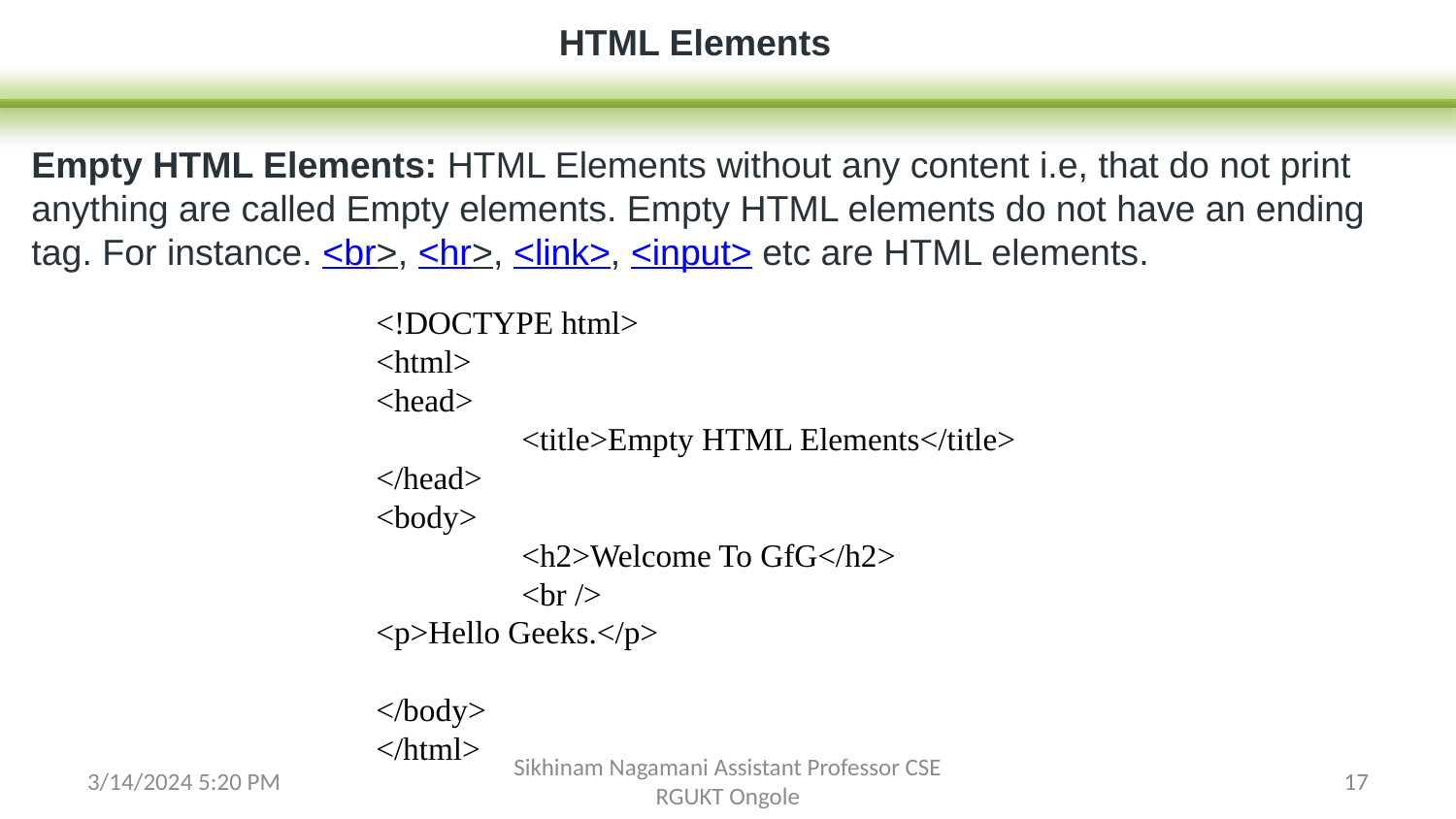

HTML Elements

Empty HTML Elements: HTML Elements without any content i.e, that do not print anything are called Empty elements. Empty HTML elements do not have an ending tag. For instance. <br>, <hr>, <link>, <input> etc are HTML elements.
<!DOCTYPE html>
<html>
<head>
	<title>Empty HTML Elements</title>
</head>
<body>
	<h2>Welcome To GfG</h2>
	<br />
<p>Hello Geeks.</p>

</body>
</html>
3/14/2024 5:20 PM
Sikhinam Nagamani Assistant Professor CSE RGUKT Ongole
17